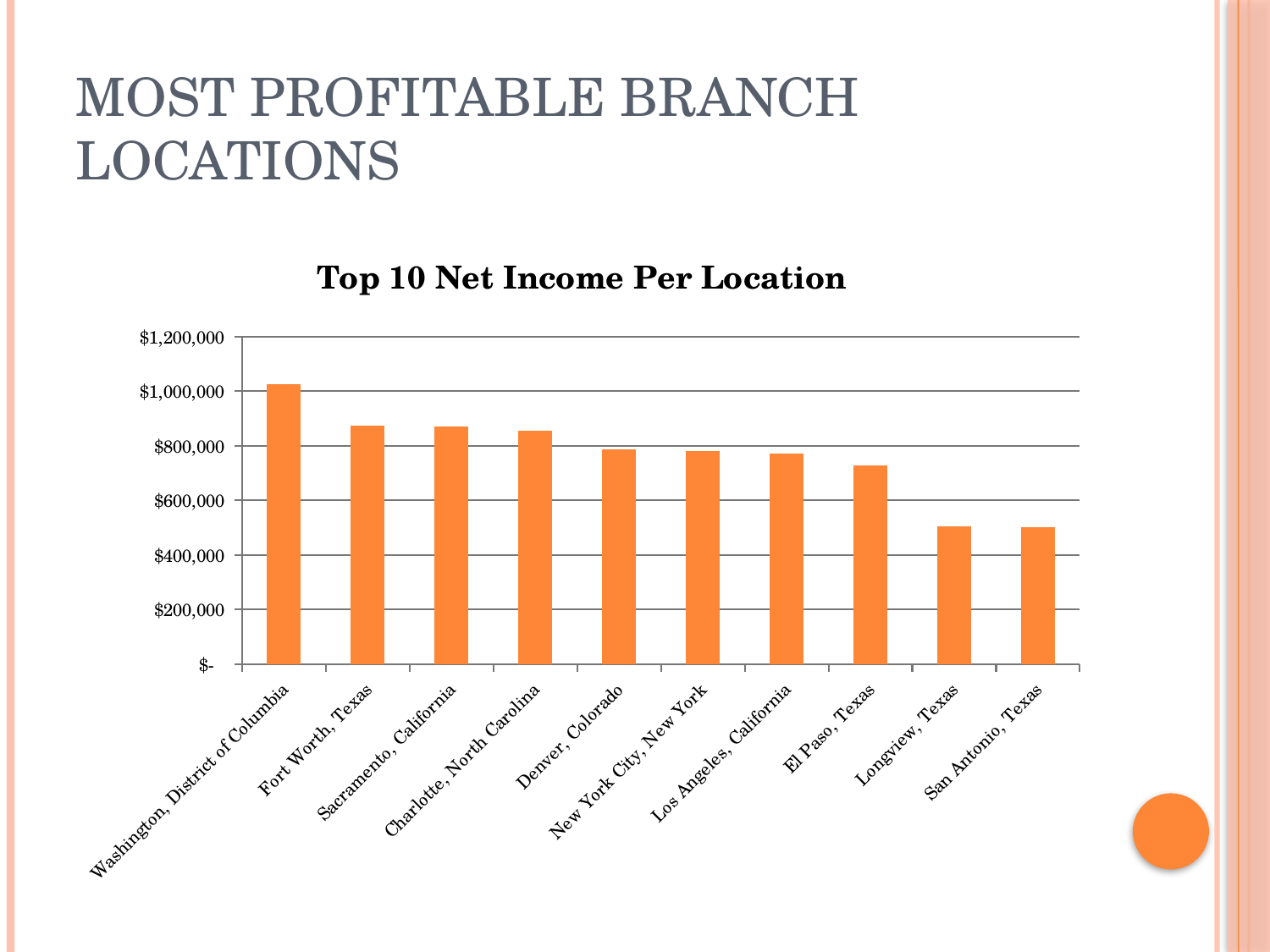

# Most profitable branch locations

### Chart: Top 10 Net Income Per Location

| Category | Total |
|---|---|
| Washington, District of Columbia | 1025628.56 |
| Fort Worth, Texas | 873014.2400000001 |
| Sacramento, California | 871394.36 |
| Charlotte, North Carolina | 854880.8399999995 |
| Denver, Colorado | 785246.3999999998 |
| New York City, New York | 780106.9599999998 |
| Los Angeles, California | 771834.8800000001 |
| El Paso, Texas | 726232.3199999995 |
| Longview, Texas | 503961.6000000002 |
| San Antonio, Texas | 500781.23999999976 |